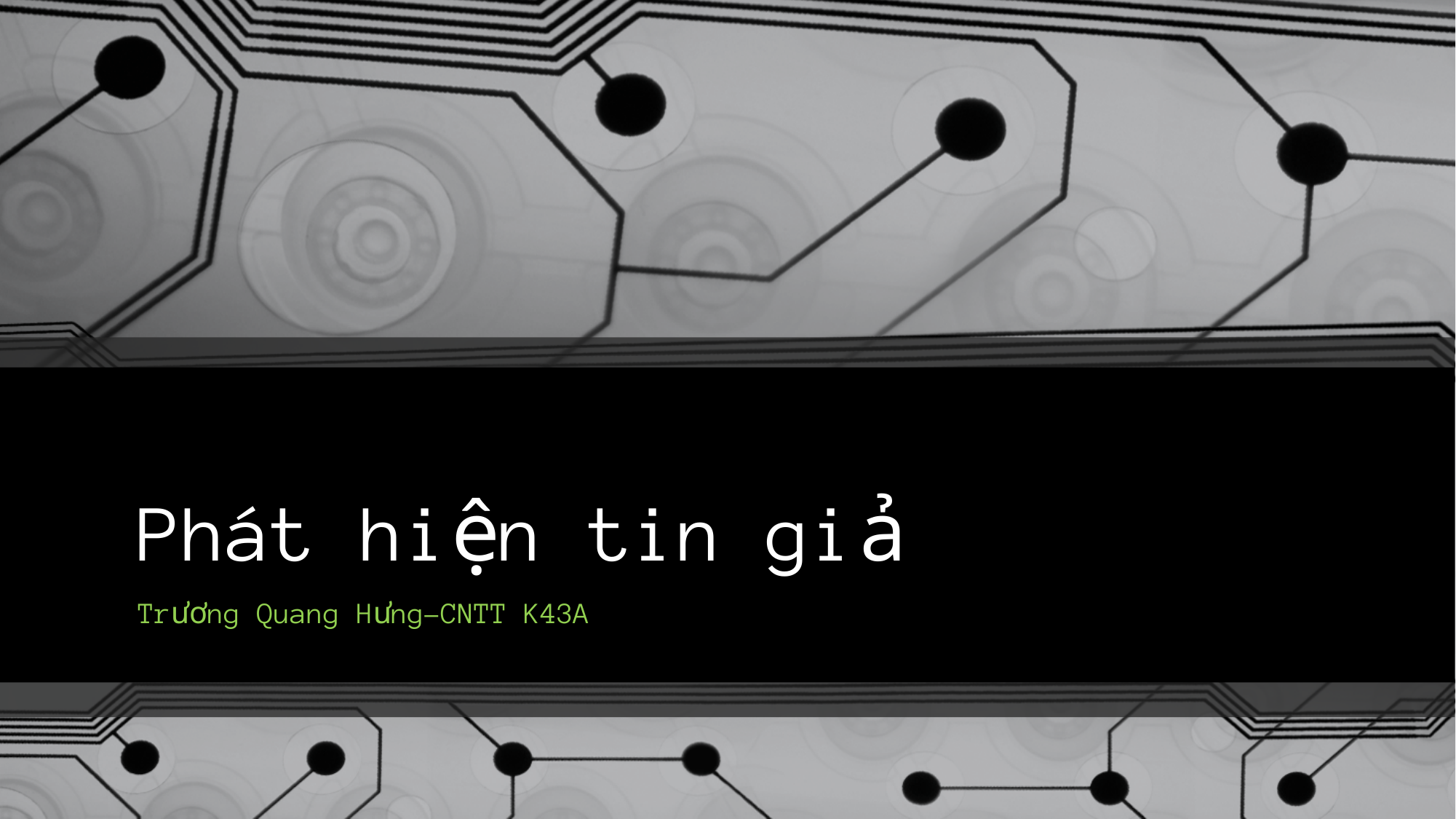

# Phát hiện tin giả
Trương Quang Hưng-CNTT K43A